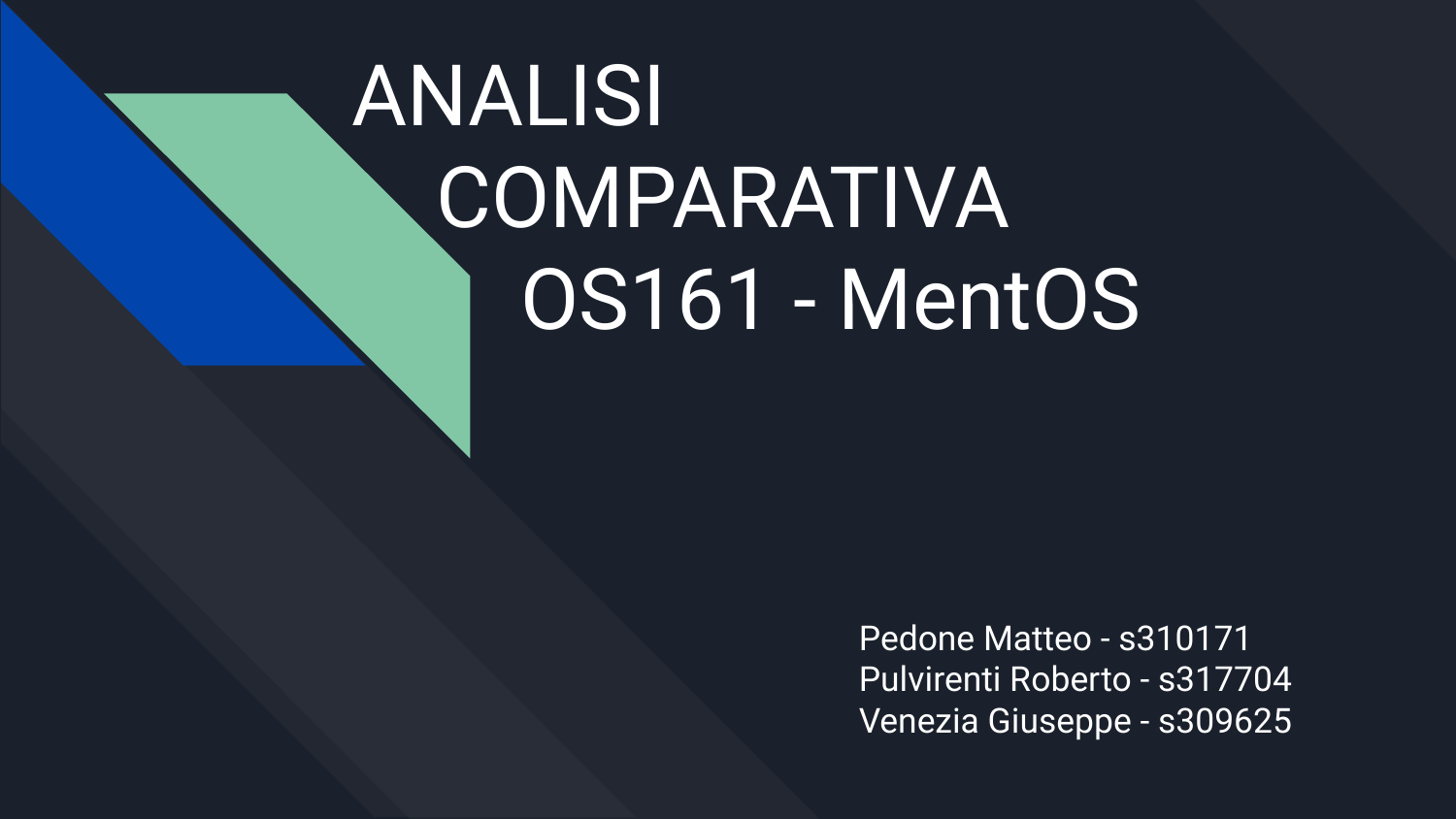

# ANALISI
    COMPARATIVA
        OS161 - MentOS
Pedone Matteo - s310171
Pulvirenti Roberto - s317704
Venezia Giuseppe - s309625